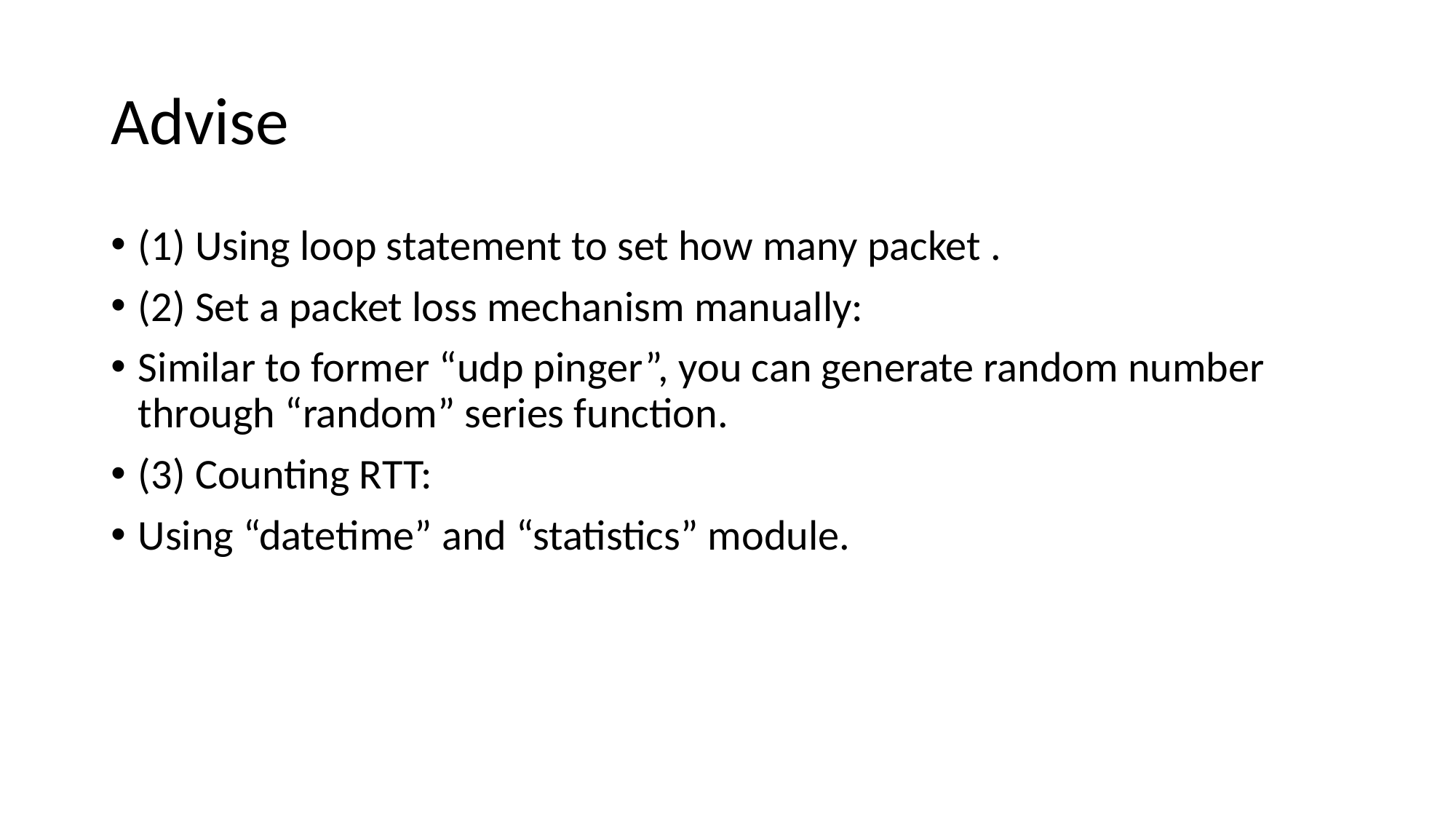

# Advise
(1) Using loop statement to set how many packet .
(2) Set a packet loss mechanism manually:
Similar to former “udp pinger”, you can generate random number through “random” series function.
(3) Counting RTT:
Using “datetime” and “statistics” module.